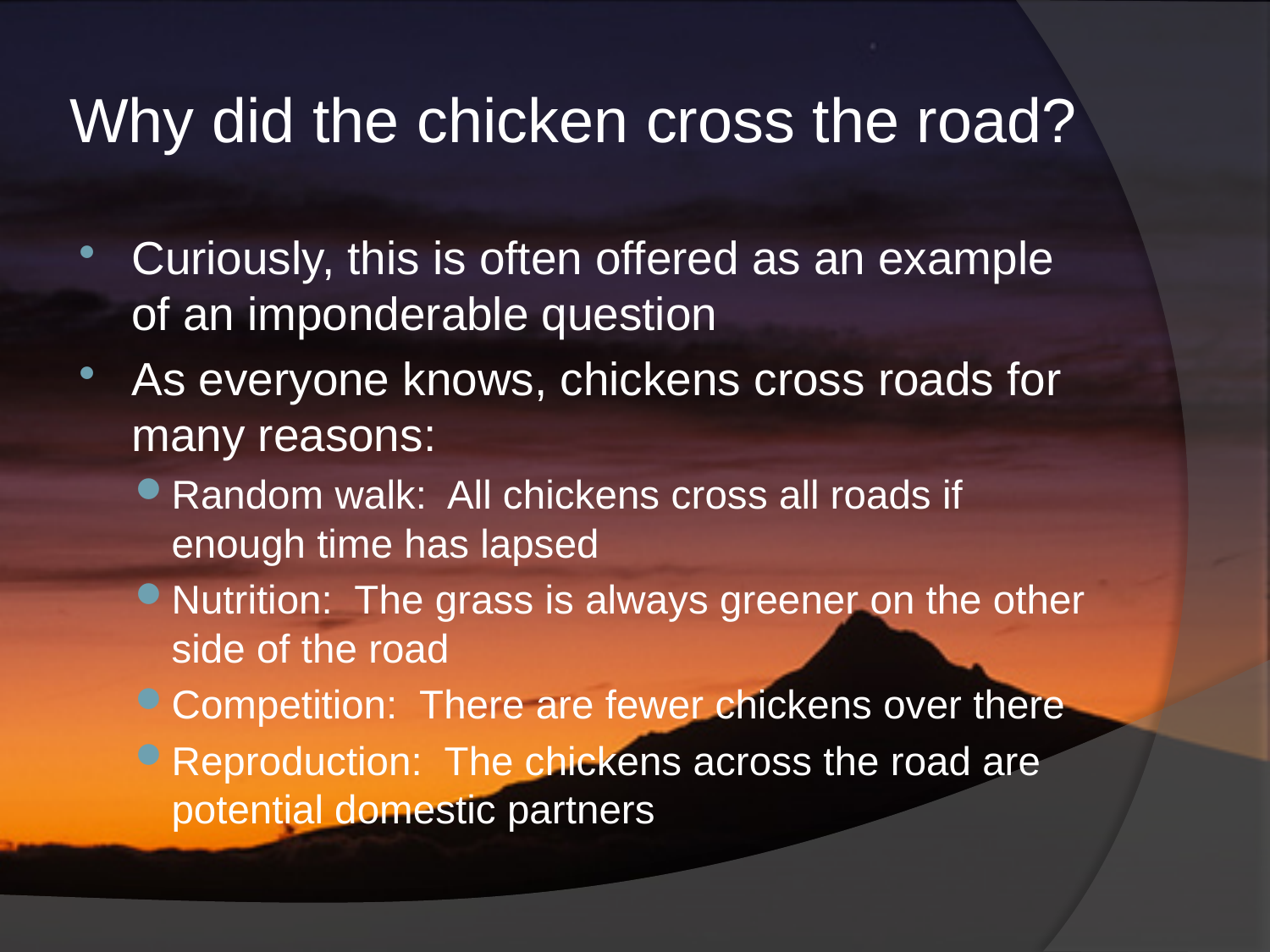

# Why did the chicken cross the road?
Curiously, this is often offered as an example of an imponderable question
As everyone knows, chickens cross roads for many reasons:
Random walk:  All chickens cross all roads if enough time has lapsed
Nutrition:  The grass is always greener on the other side of the road
Competition:  There are fewer chickens over there
Reproduction:  The chickens across the road are potential domestic partners